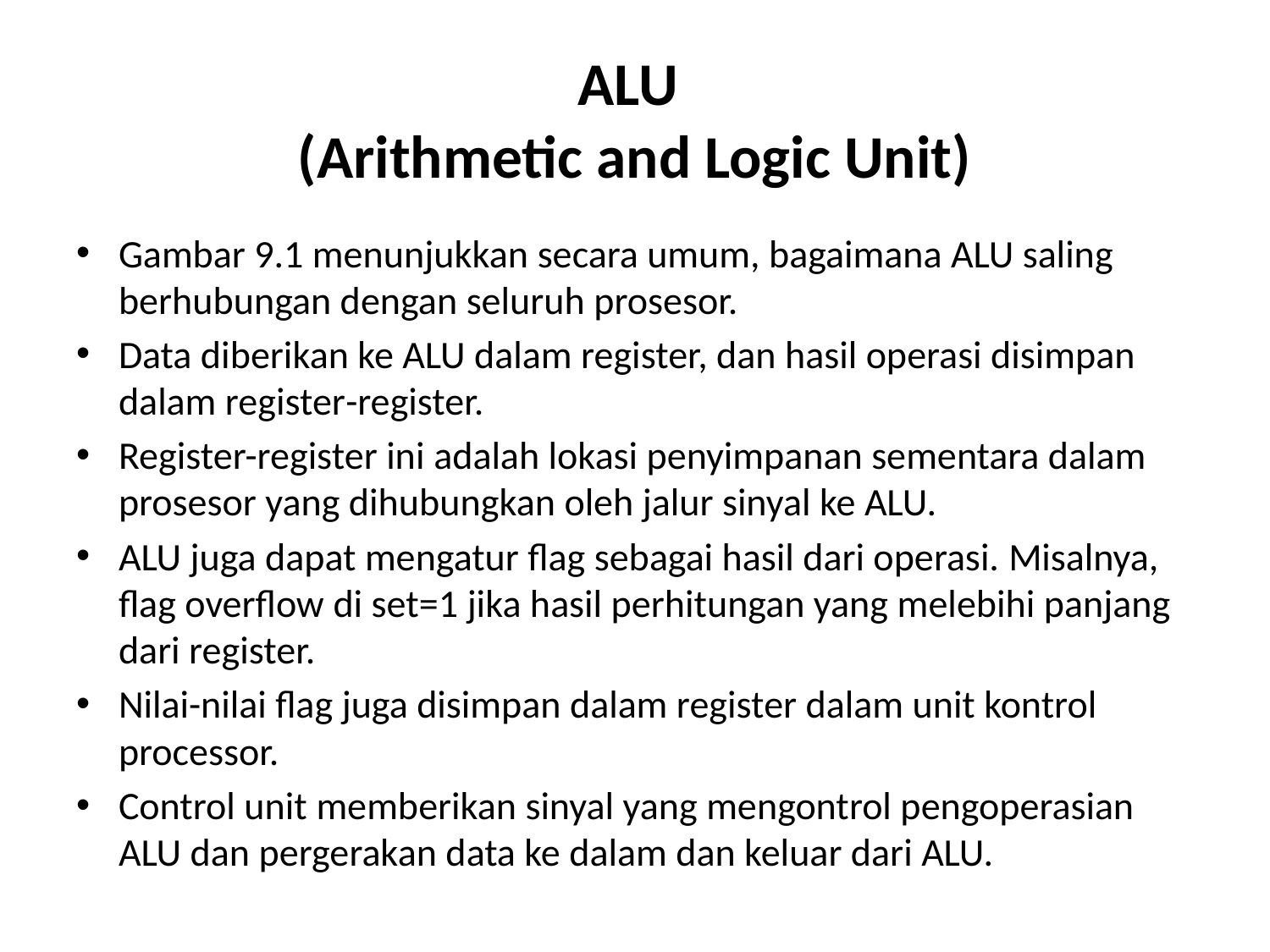

# ALU (Arithmetic and Logic Unit)
Gambar 9.1 menunjukkan secara umum, bagaimana ALU saling berhubungan dengan seluruh prosesor.
Data diberikan ke ALU dalam register, dan hasil operasi disimpan dalam register-register.
Register-register ini adalah lokasi penyimpanan sementara dalam prosesor yang dihubungkan oleh jalur sinyal ke ALU.
ALU juga dapat mengatur flag sebagai hasil dari operasi. Misalnya, flag overflow di set=1 jika hasil perhitungan yang melebihi panjang dari register.
Nilai-nilai flag juga disimpan dalam register dalam unit kontrol processor.
Control unit memberikan sinyal yang mengontrol pengoperasian ALU dan pergerakan data ke dalam dan keluar dari ALU.